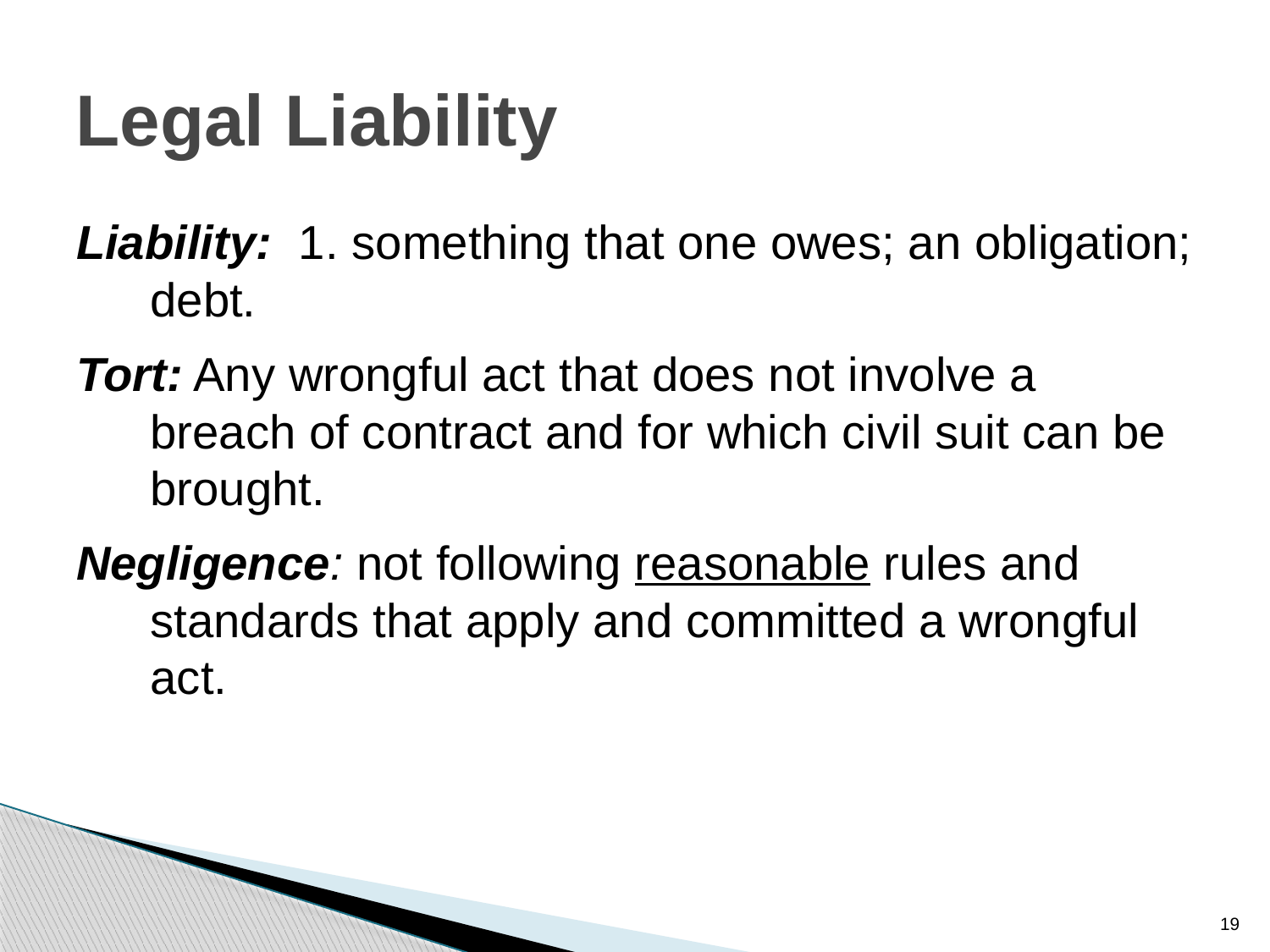

# Legal Liability
Liability:  1. something that one owes; an obligation; debt.
Tort: Any wrongful act that does not involve a breach of contract and for which civil suit can be brought.
Negligence: not following reasonable rules and standards that apply and committed a wrongful act.

19